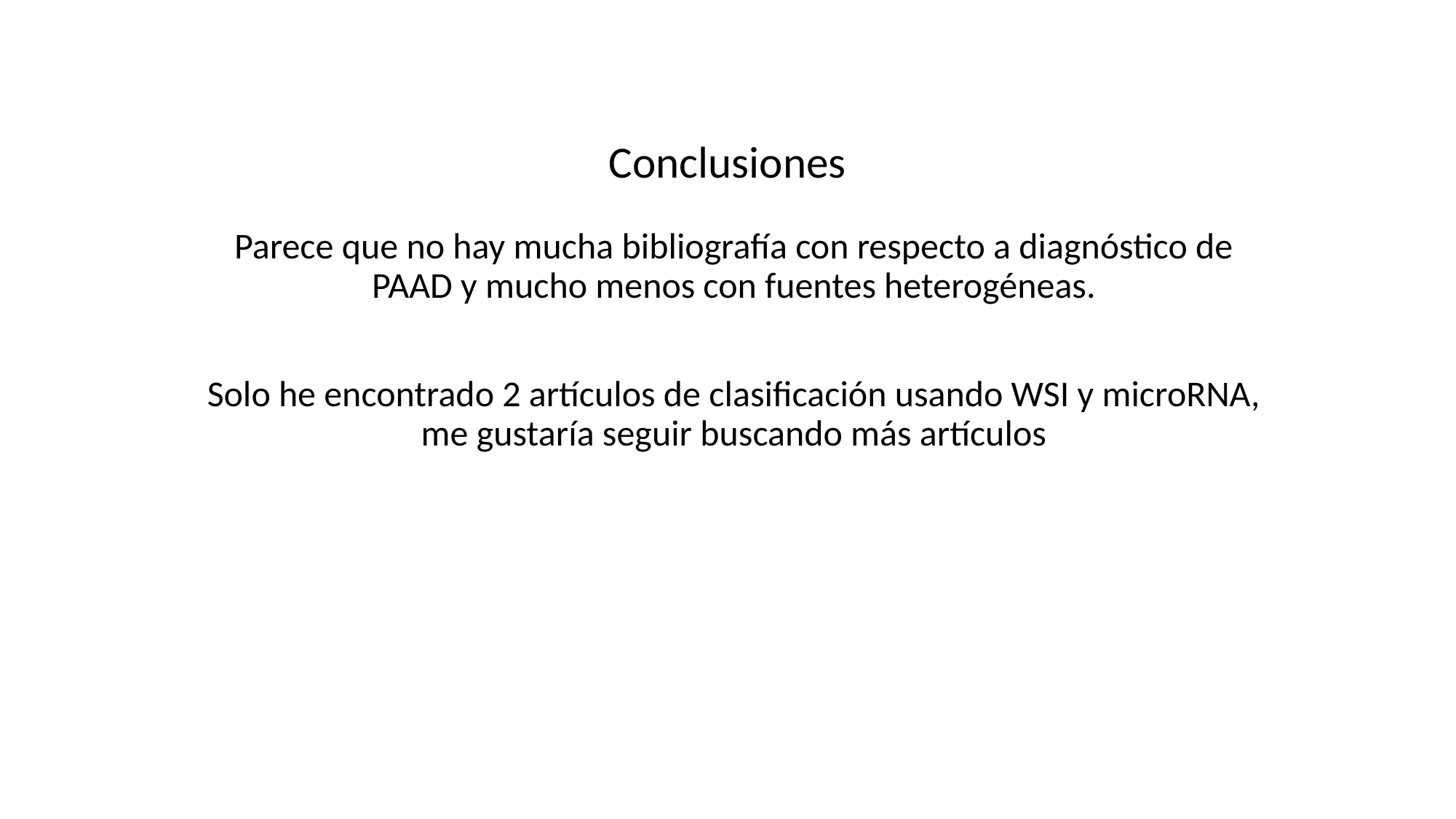

# Conclusiones
Parece que no hay mucha bibliografía con respecto a diagnóstico de PAAD y mucho menos con fuentes heterogéneas.

Solo he encontrado 2 artículos de clasificación usando WSI y microRNA, me gustaría seguir buscando más artículos